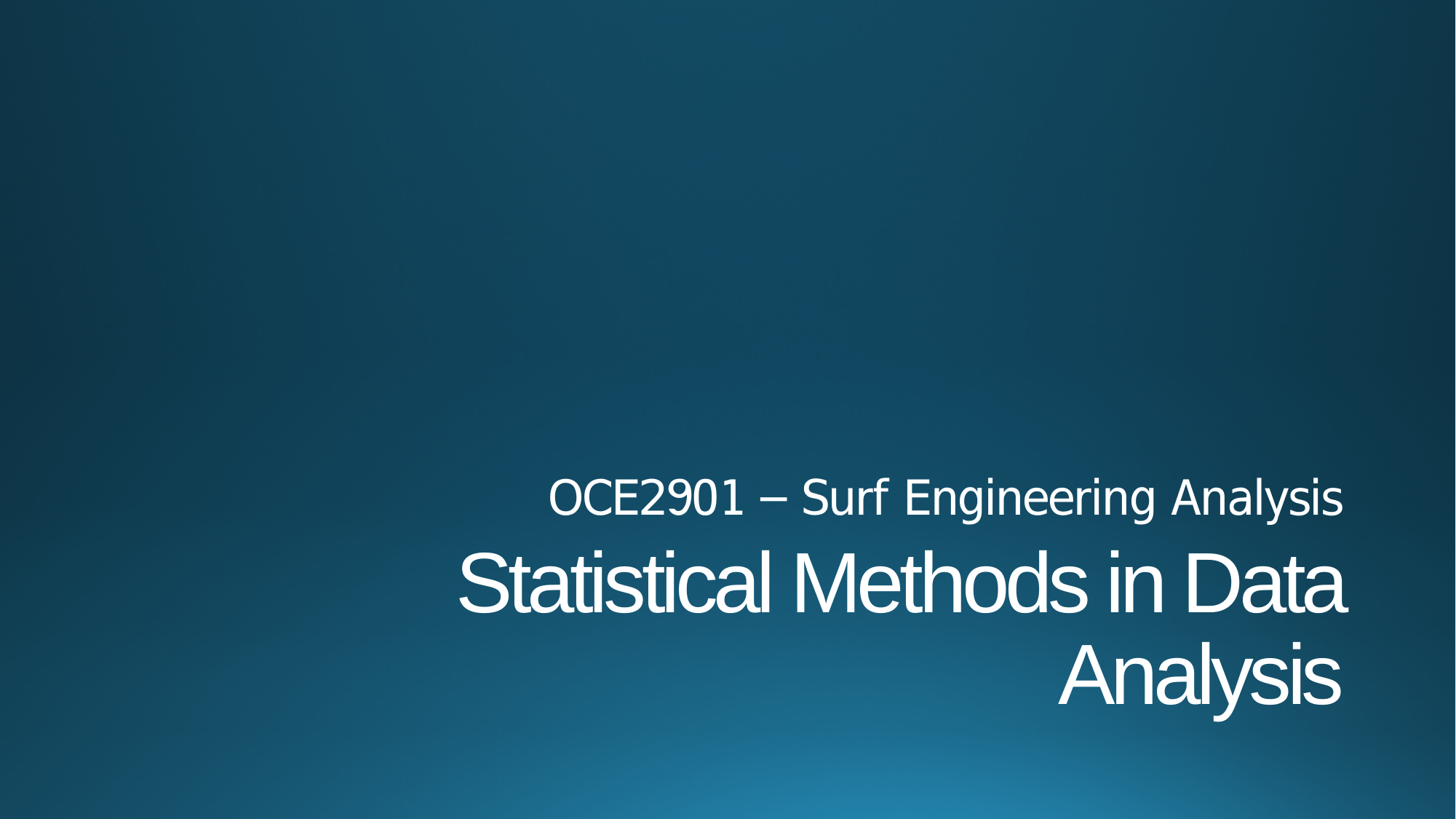

OCE2901 – Surf Engineering Analysis
# Statistical Methods in Data Analysis